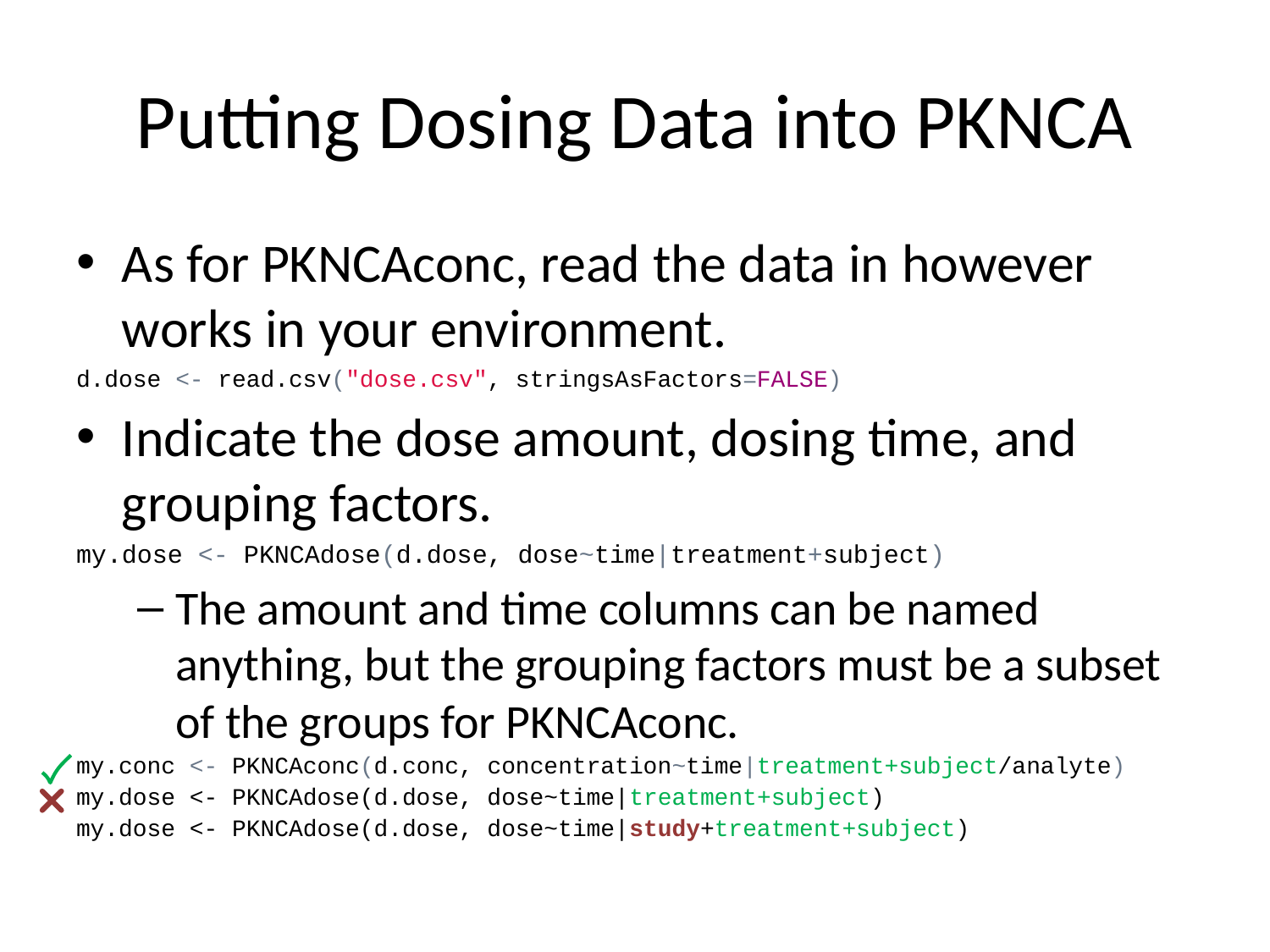

# Putting Dosing Data into PKNCA
As for PKNCAconc, read the data in however works in your environment.
d.dose <- read.csv("dose.csv", stringsAsFactors=FALSE)
Indicate the dose amount, dosing time, and grouping factors.
my.dose <- PKNCAdose(d.dose, dose~time|treatment+subject)
The amount and time columns can be named anything, but the grouping factors must be a subset of the groups for PKNCAconc.
my.conc <- PKNCAconc(d.conc, concentration~time|treatment+subject/analyte) my.dose <- PKNCAdose(d.dose, dose~time|treatment+subject)
my.dose <- PKNCAdose(d.dose, dose~time|study+treatment+subject)